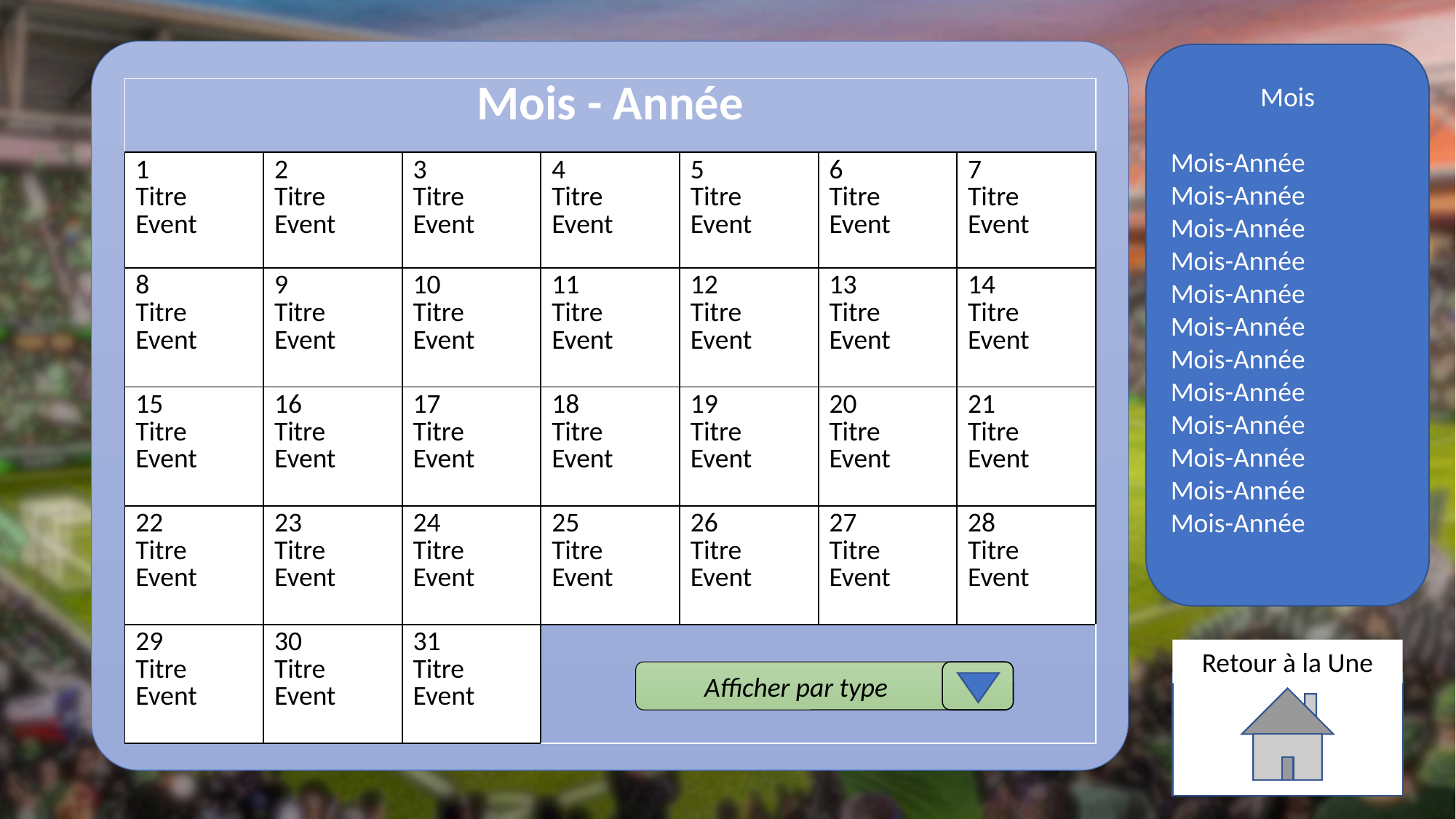

Mois

Mois-Année
Mois-Année
Mois-Année
Mois-Année
Mois-Année
Mois-Année
Mois-Année
Mois-Année
Mois-Année
Mois-Année
Mois-Année
Mois-Année

| Mois - Année |  |  |  |  |  |  |
| --- | --- | --- | --- | --- | --- | --- |
| 1 Titre Event | 2 Titre Event | 3 Titre Event | 4 Titre Event | 5 Titre Event | 6 Titre Event | 7 Titre Event |
| 8 Titre Event | 9 Titre Event | 10 Titre Event | 11 Titre Event | 12 Titre Event | 13 Titre Event | 14 Titre Event |
| 15 Titre Event | 16 Titre Event | 17 Titre Event | 18 Titre Event | 19 Titre Event | 20 Titre Event | 21 Titre Event |
| 22 Titre Event | 23 Titre Event | 24 Titre Event | 25 Titre Event | 26 Titre Event | 27 Titre Event | 28 Titre Event |
| 29 Titre Event | 30 Titre Event | 31 Titre Event |  |  |  |  |
Retour à la Une

         Afficher par type